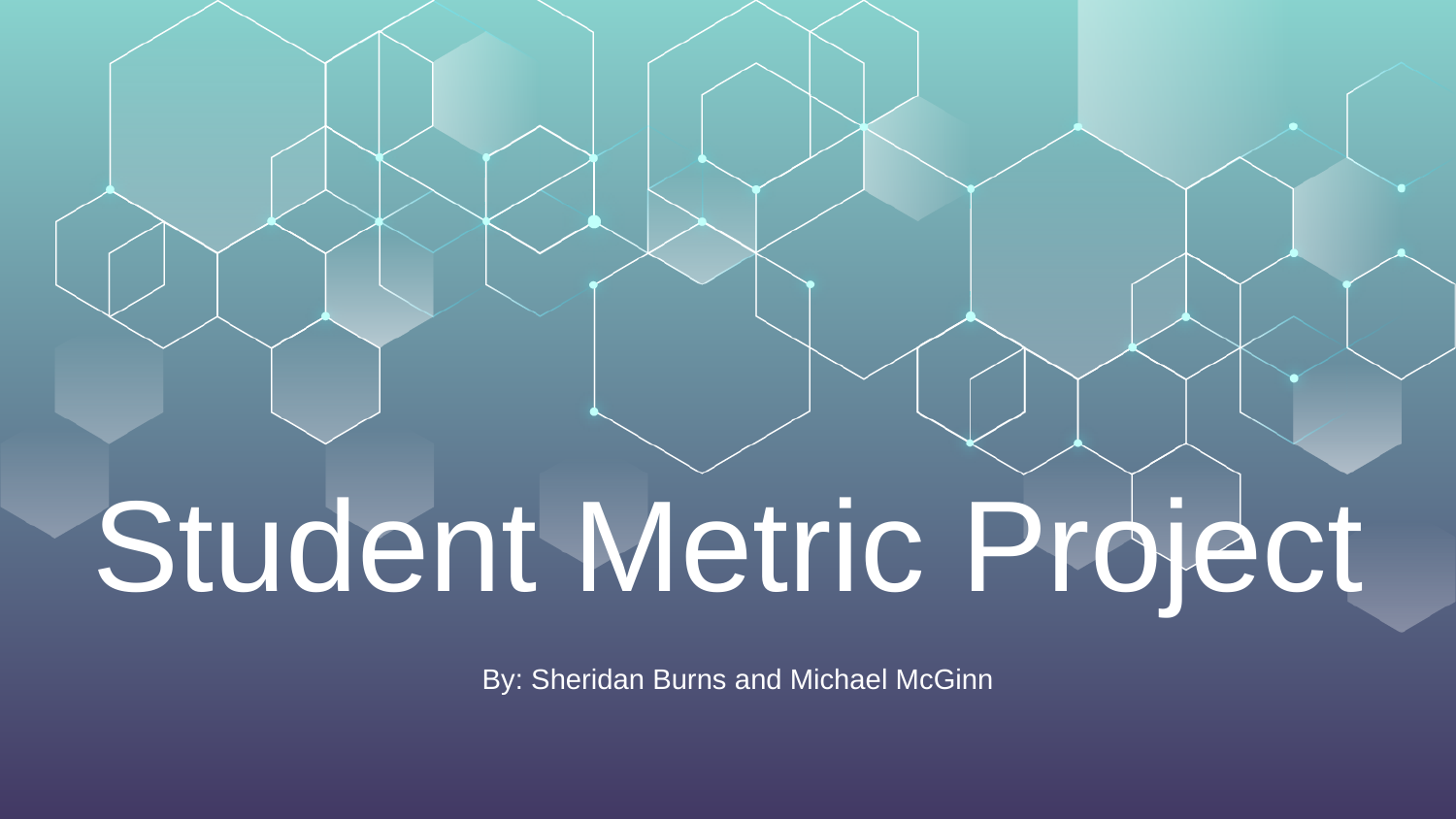

# Student Metric Project
By: Sheridan Burns and Michael McGinn